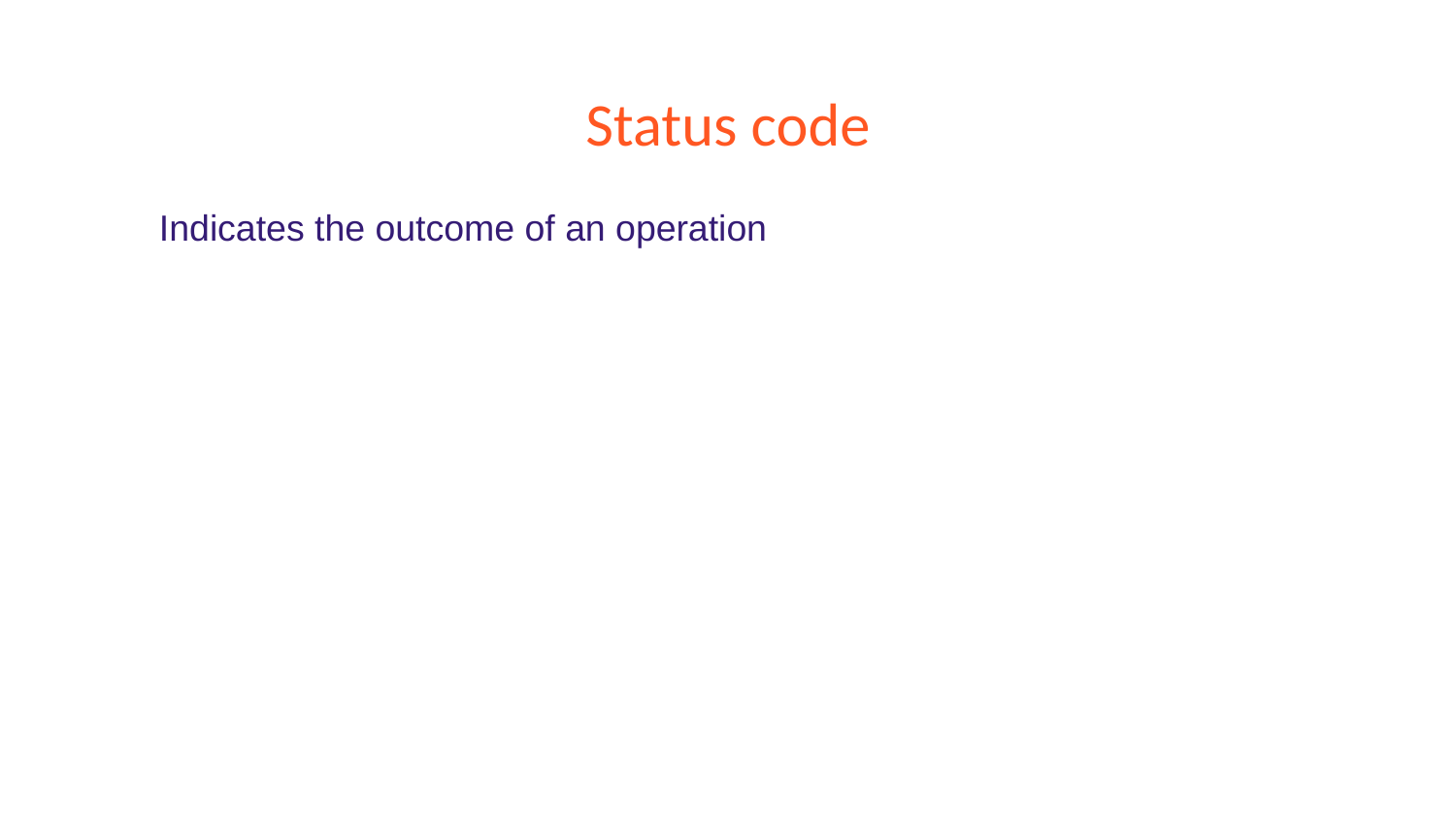

# Status code
Indicates the outcome of an operation